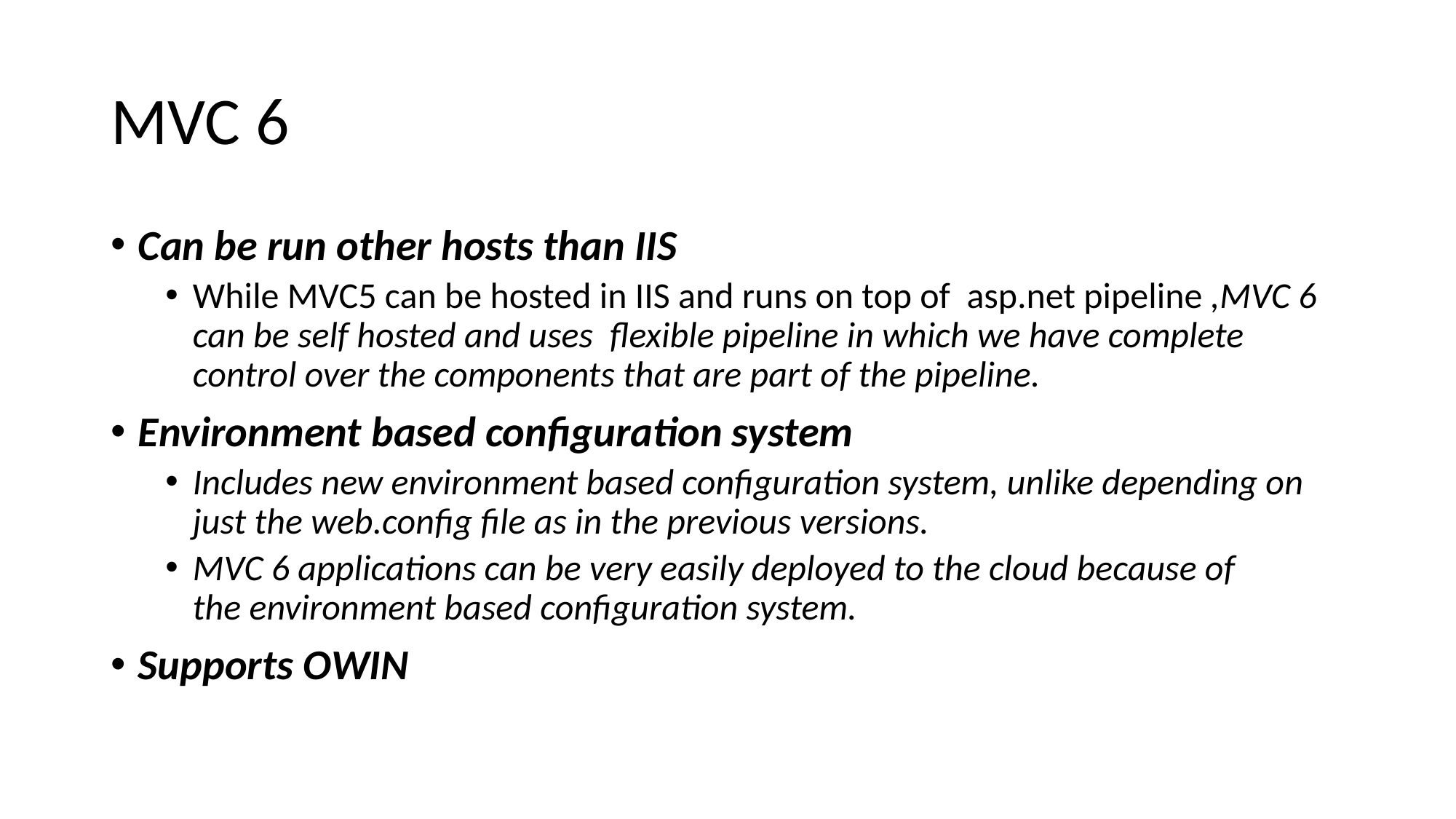

# MVC 6
Can be run other hosts than IIS
While MVC5 can be hosted in IIS and runs on top of  asp.net pipeline ,MVC 6 can be self hosted and uses  flexible pipeline in which we have complete control over the components that are part of the pipeline.
Environment based configuration system
Includes new environment based configuration system, unlike depending on just the web.config file as in the previous versions.
MVC 6 applications can be very easily deployed to the cloud because of the environment based configuration system.
Supports OWIN